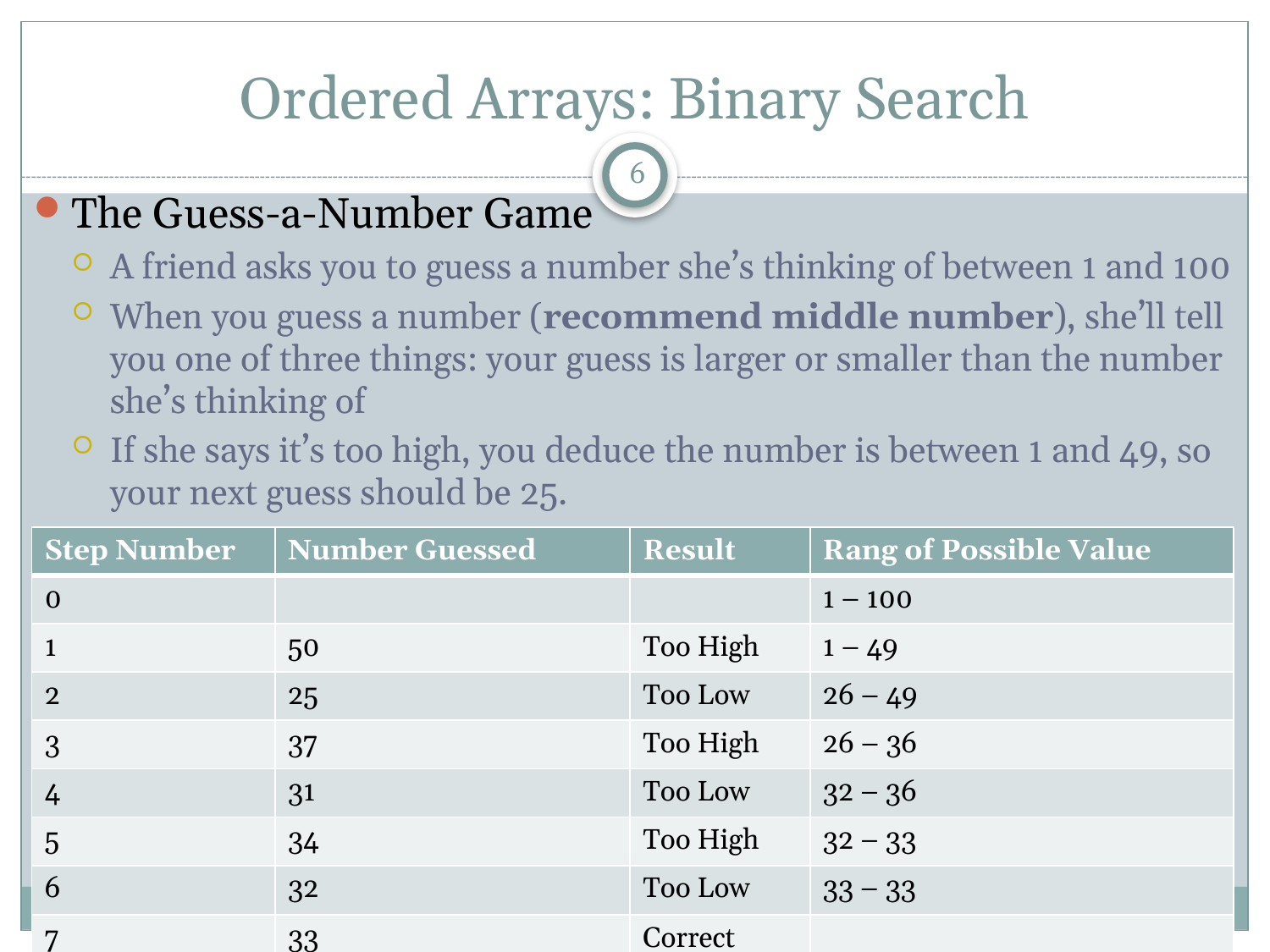

# Ordered Arrays: Binary Search
6
The Guess-a-Number Game
A friend asks you to guess a number she’s thinking of between 1 and 100
When you guess a number (recommend middle number), she’ll tell you one of three things: your guess is larger or smaller than the number she’s thinking of
If she says it’s too high, you deduce the number is between 1 and 49, so your next guess should be 25.

| Step Number | Number Guessed | Result | Rang of Possible Value |
| --- | --- | --- | --- |
| 0 |  |  | 1 – 100 |
| 1 | 50 | Too High | 1 – 49 |
| 2 | 25 | Too Low | 26 – 49 |
| 3 | 37 | Too High | 26 – 36 |
| 4 | 31 | Too Low | 32 – 36 |
| 5 | 34 | Too High | 32 – 33 |
| 6 | 32 | Too Low | 33 – 33 |
| 7 | 33 | Correct |  |